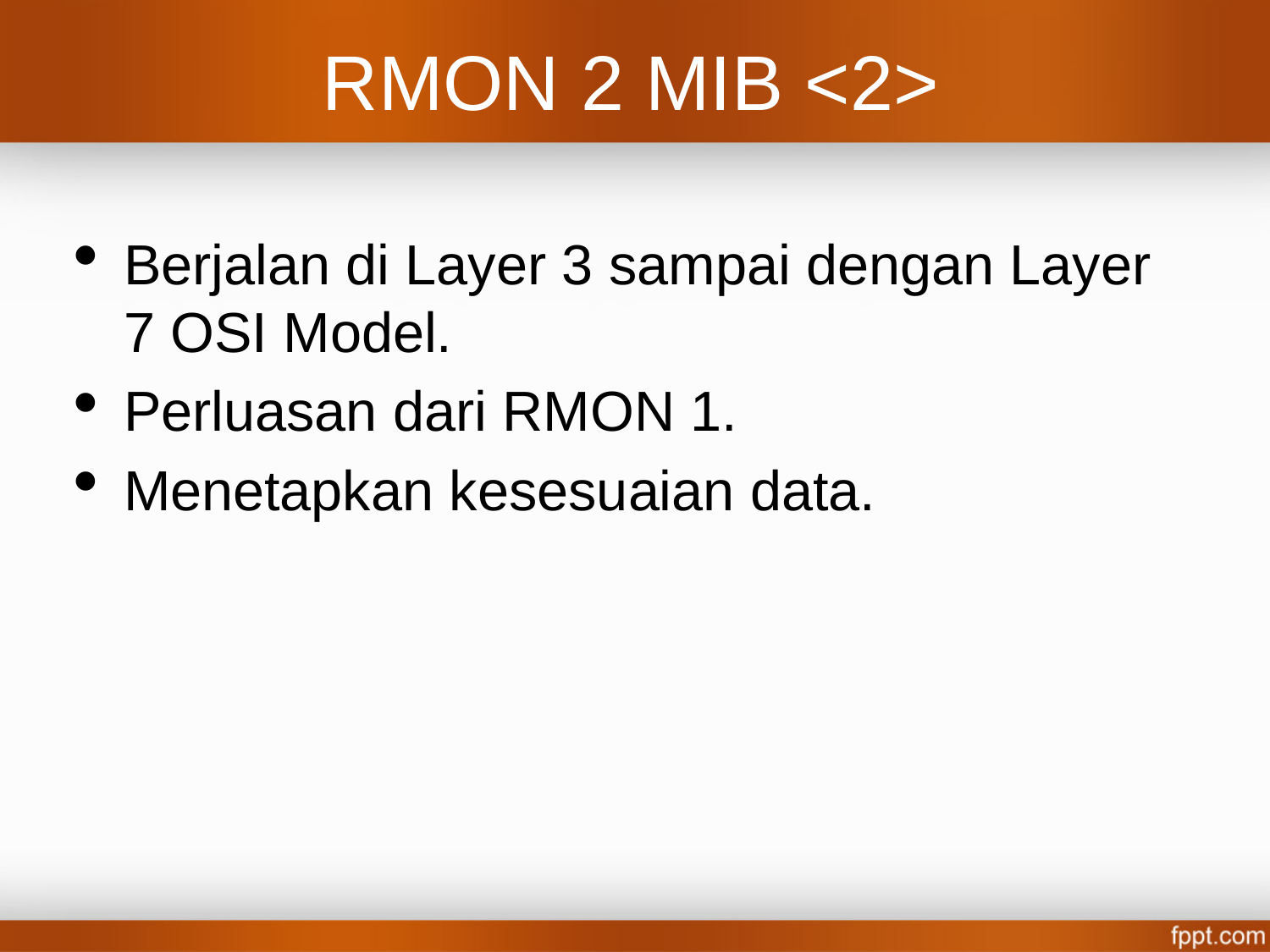

# RMON 2 MIB <2>
Berjalan di Layer 3 sampai dengan Layer 7 OSI Model.
Perluasan dari RMON 1.
Menetapkan kesesuaian data.